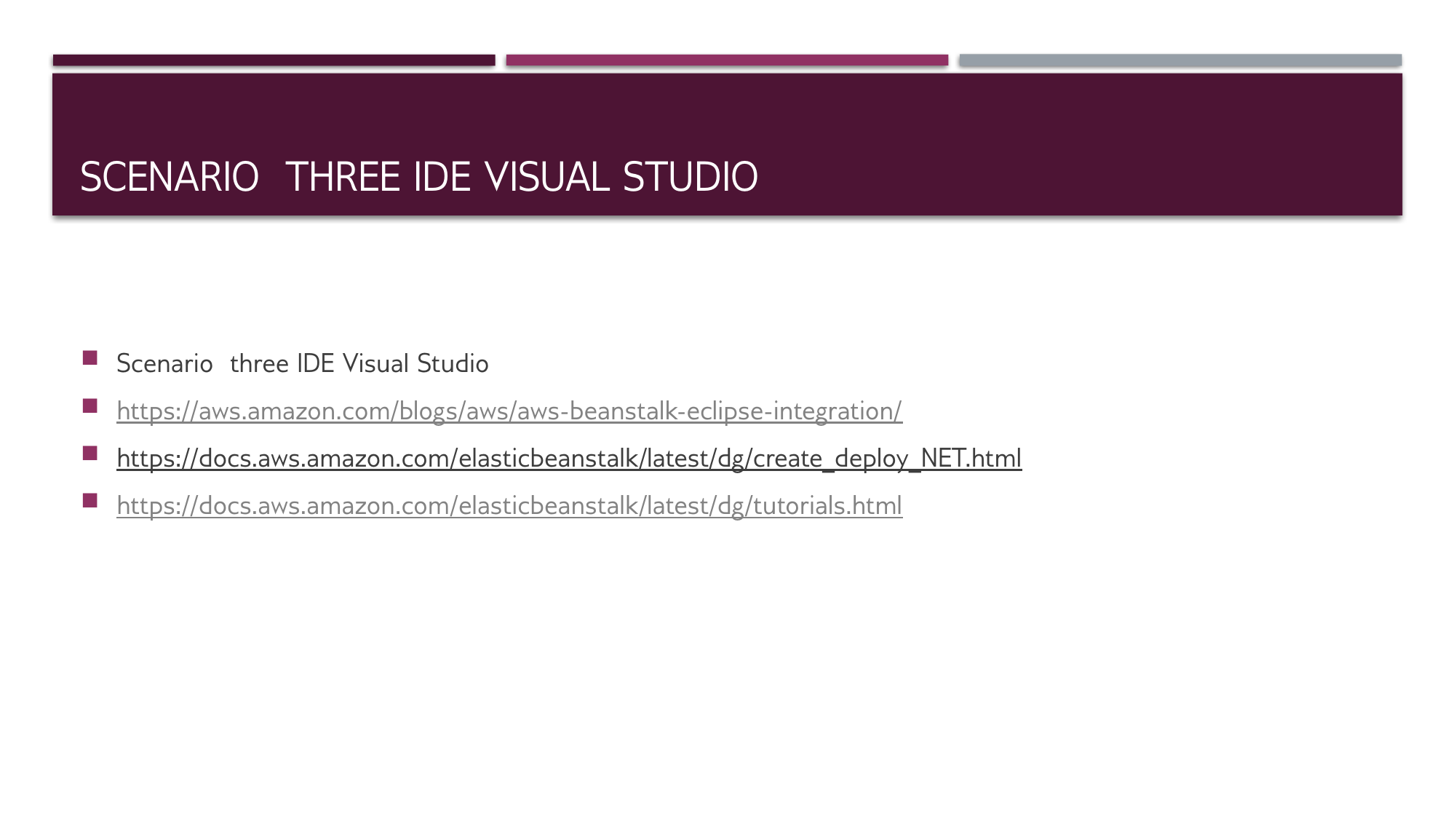

# scenario  three IDE Visual Studio
Scenario  three IDE Visual Studio
https://aws.amazon.com/blogs/aws/aws-beanstalk-eclipse-integration/
https://docs.aws.amazon.com/elasticbeanstalk/latest/dg/create_deploy_NET.html
https://docs.aws.amazon.com/elasticbeanstalk/latest/dg/tutorials.html